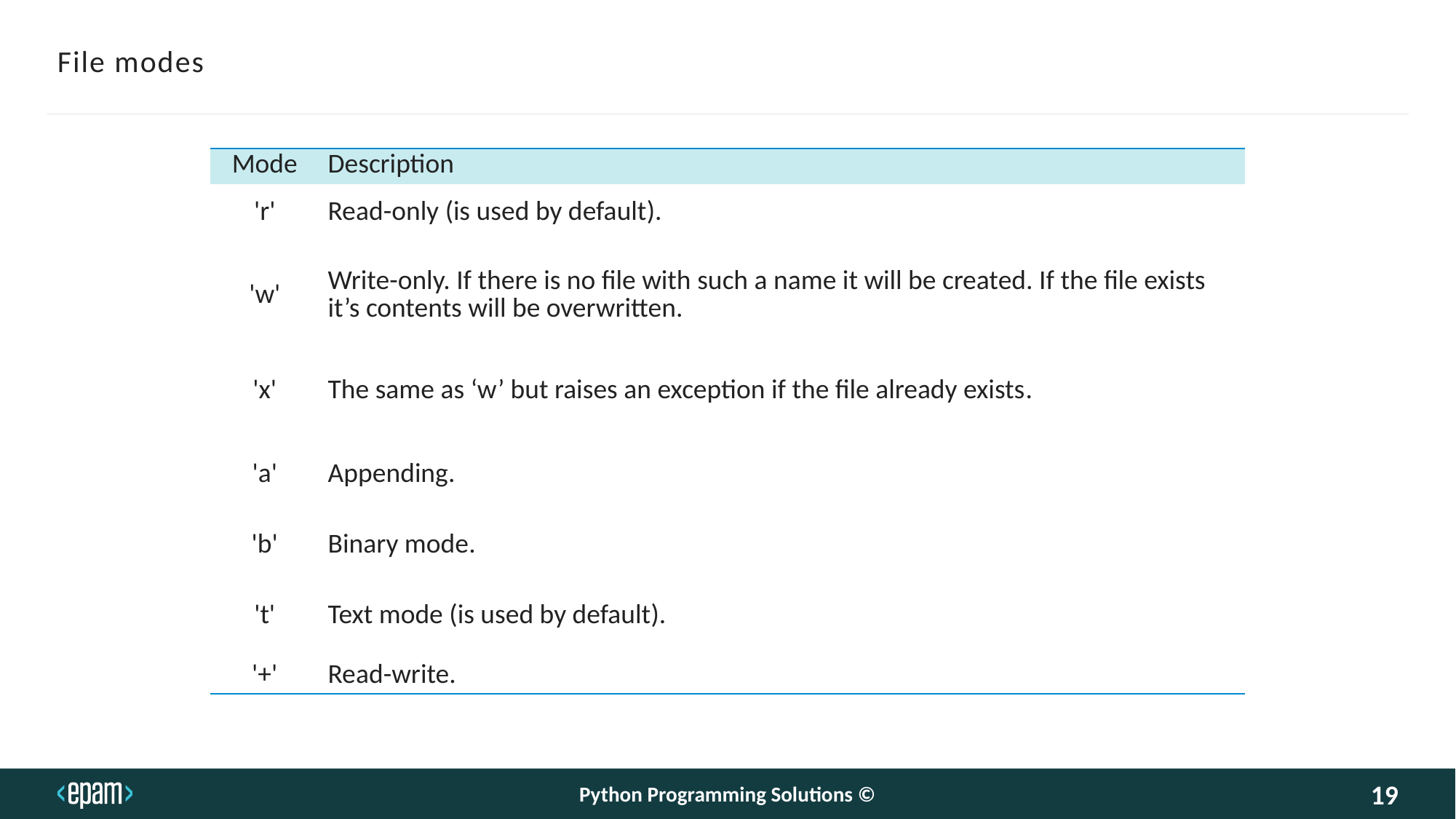

# File modes
| Mode | Description |
| --- | --- |
| 'r' | Read-only (is used by default). |
| 'w' | Write-only. If there is no file with such a name it will be created. If the file exists it’s contents will be overwritten. |
| 'x' | The same as ‘w’ but raises an exception if the file already exists. |
| 'a' | Appending. |
| 'b' | Binary mode. |
| 't' | Text mode (is used by default). |
| '+' | Read-write. |
Python Programming Solutions ©
19